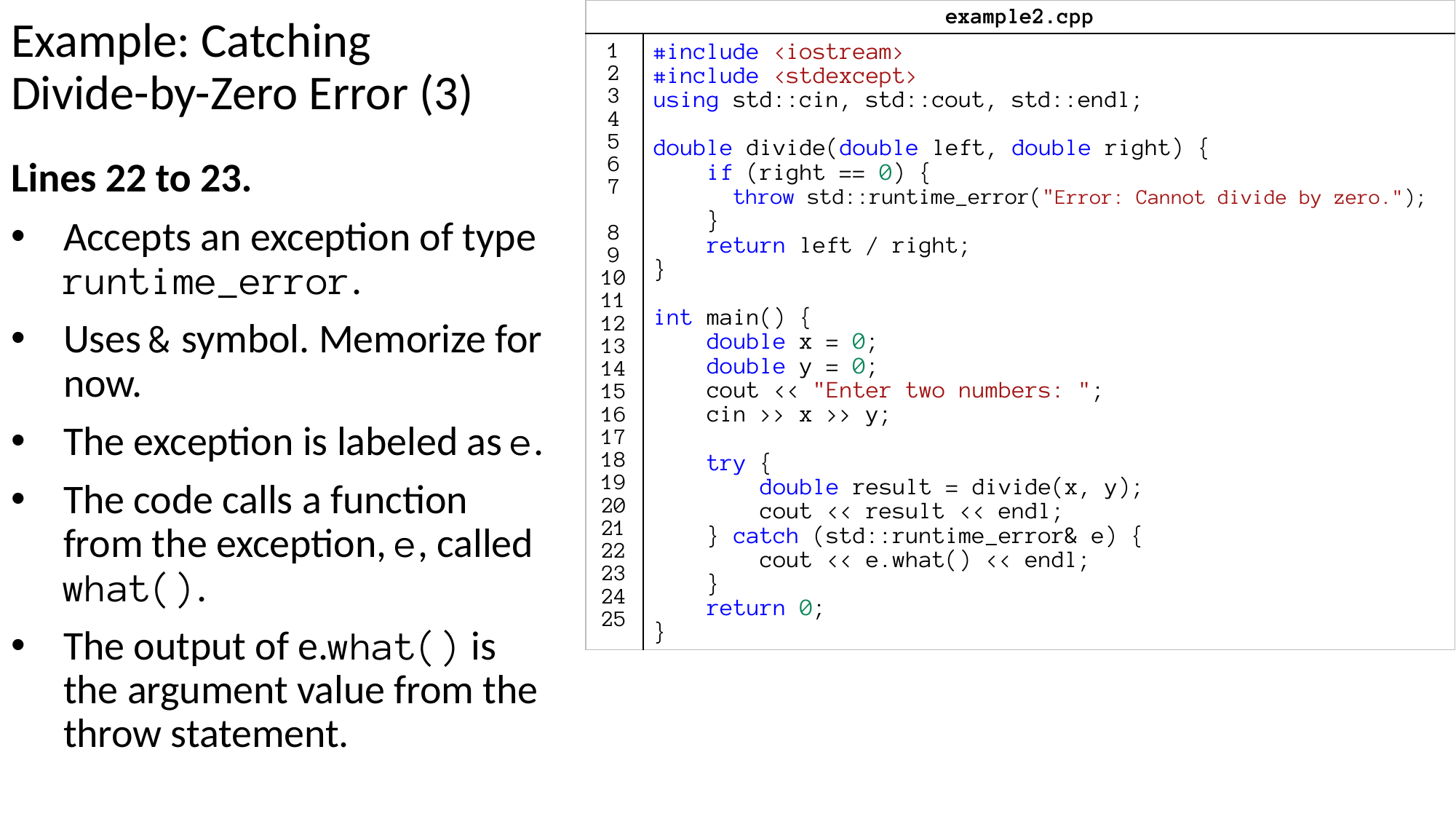

# Example: Catching Divide-by-Zero Error (3)
| example2.cpp |  |
| --- | --- |
| 1 2 3 4 5 6 7 8 9 10 11 12 13 14 15 16 17 18 19 20 21 22 23 24 25 | #include <iostream> #include <stdexcept> using std::cin, std::cout, std::endl; double divide(double left, double right) {     if (right == 0) {       throw std::runtime\_error("Error: Cannot divide by zero.");     }     return left / right; } int main() {     double x = 0;     double y = 0;     cout << "Enter two numbers: ";     cin >> x >> y;     try {         double result = divide(x, y);         cout << result << endl;     } catch (std::runtime\_error& e) {         cout << e.what() << endl;     }     return 0; } |
Lines 22 to 23.
Accepts an exception of type runtime_error.
Uses & symbol. Memorize for now.
The exception is labeled as e.
The code calls a function from the exception, e, called what().
The output of e.what() is the argument value from the throw statement.